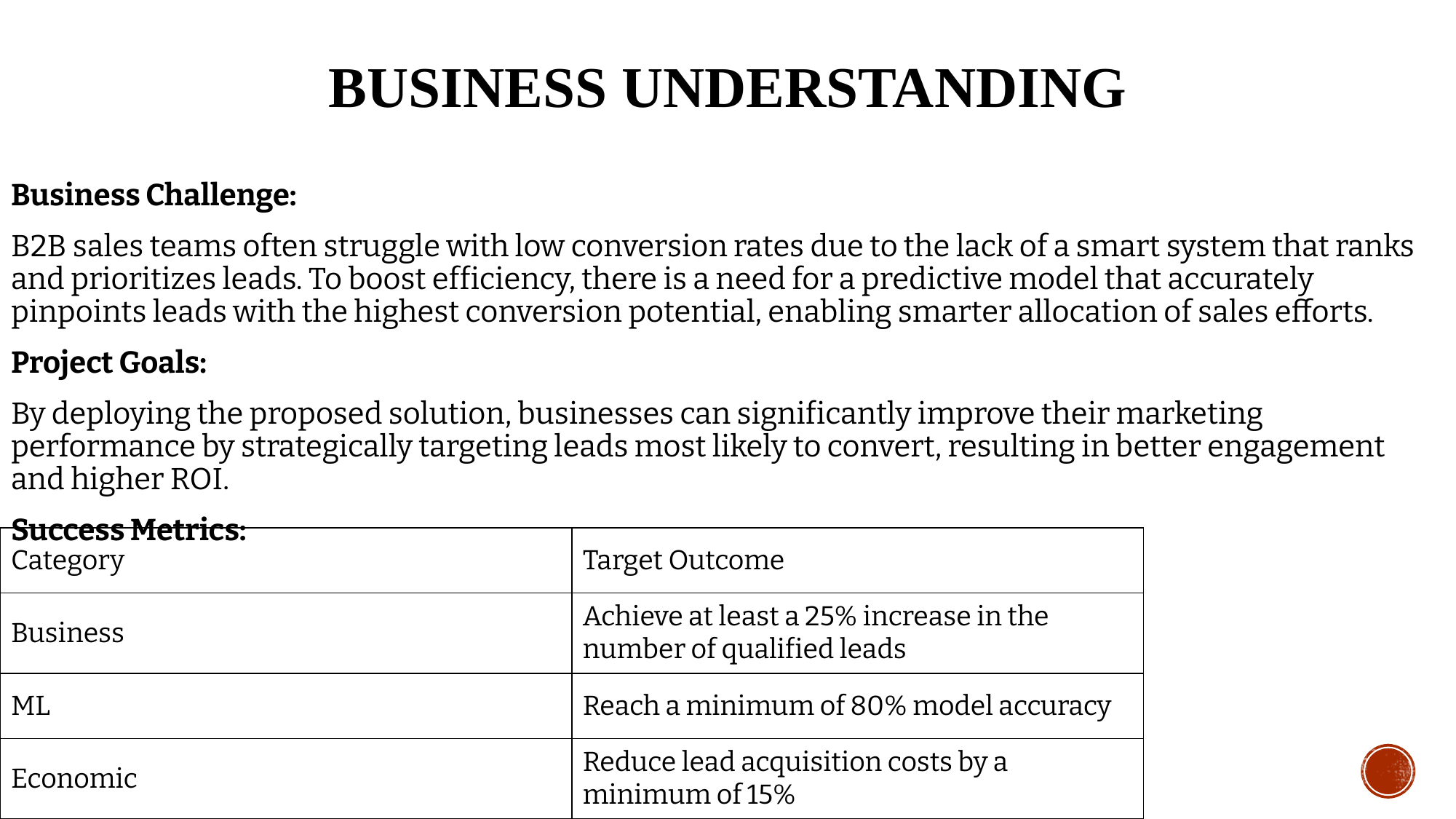

# Business Understanding
Business Challenge:
B2B sales teams often struggle with low conversion rates due to the lack of a smart system that ranks and prioritizes leads. To boost efficiency, there is a need for a predictive model that accurately pinpoints leads with the highest conversion potential, enabling smarter allocation of sales efforts.
Project Goals:
By deploying the proposed solution, businesses can significantly improve their marketing performance by strategically targeting leads most likely to convert, resulting in better engagement and higher ROI.
Success Metrics:

| Category | Target Outcome |
| --- | --- |
| Business | Achieve at least a 25% increase in the number of qualified leads |
| ML | Reach a minimum of 80% model accuracy |
| Economic | Reduce lead acquisition costs by a minimum of 15% |